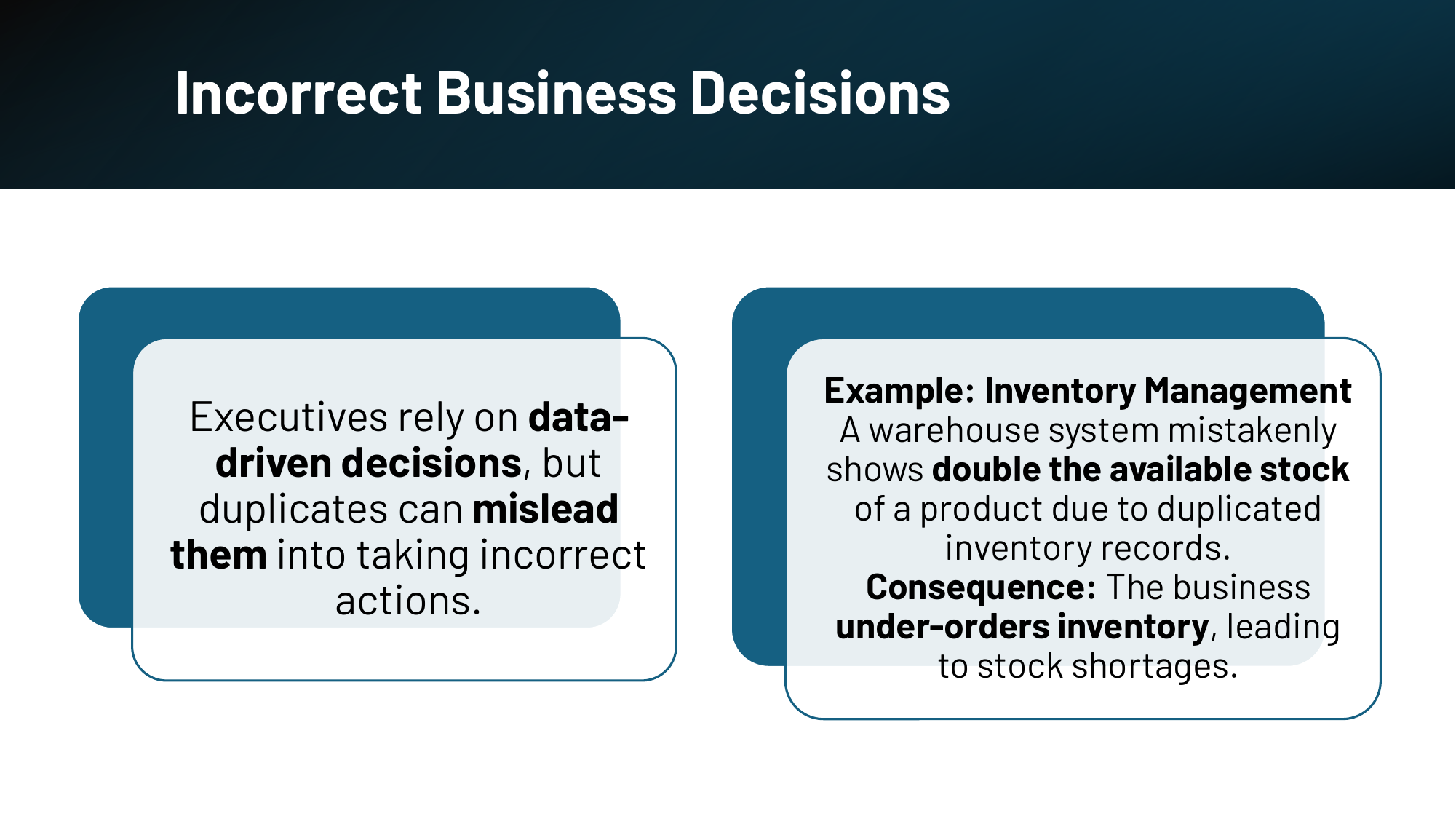

# Incorrect Business Decisions
Executives rely on data-driven decisions, but duplicates can mislead them into taking incorrect actions.
Example: Inventory Management
A warehouse system mistakenly shows double the available stock of a product due to duplicated inventory records.
Consequence: The business under-orders inventory, leading to stock shortages.